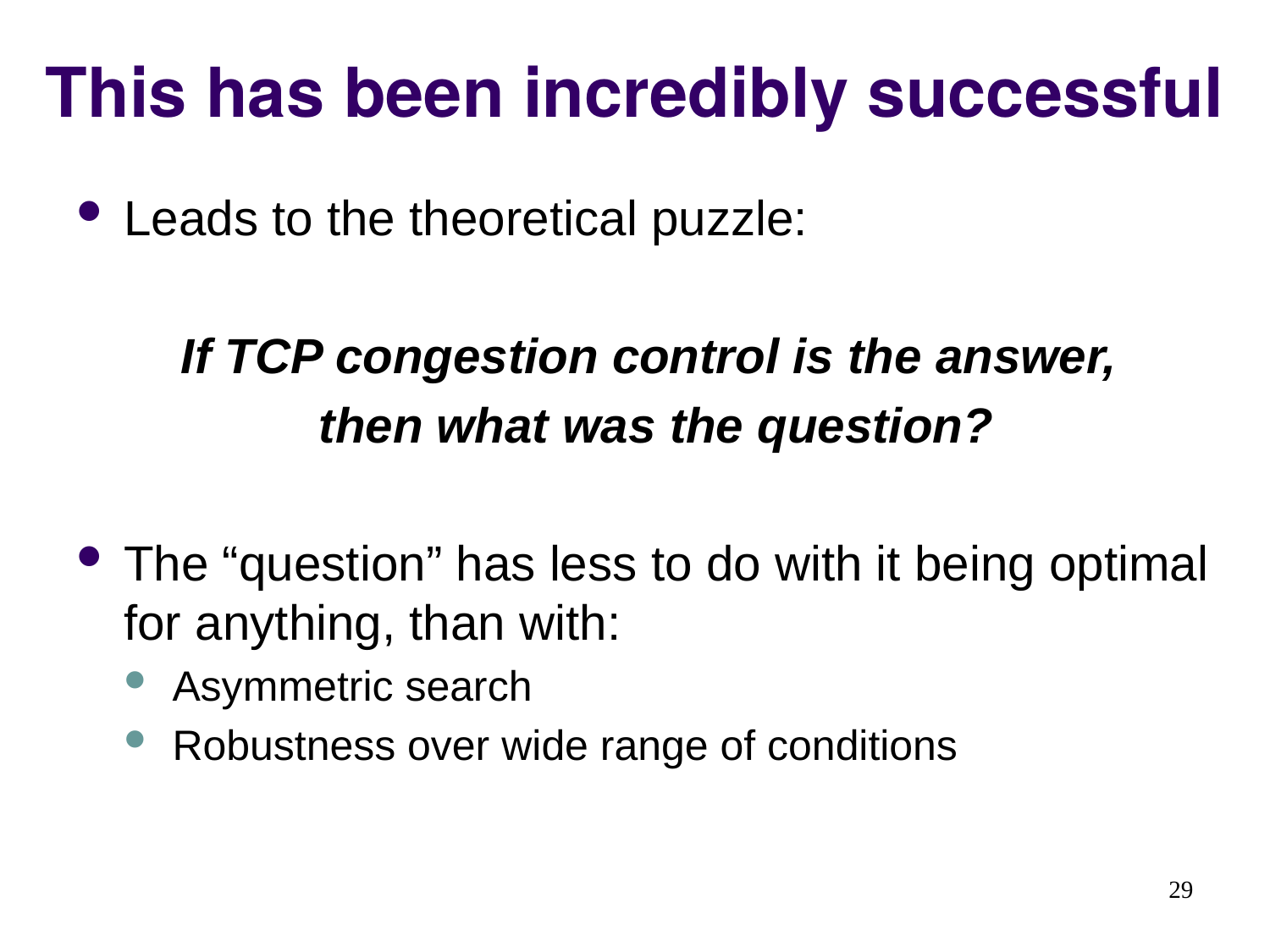

# This has been incredibly successful
Leads to the theoretical puzzle:

If TCP congestion control is the answer,
then what was the question?

The “question” has less to do with it being optimal for anything, than with:
Asymmetric search
Robustness over wide range of conditions
29